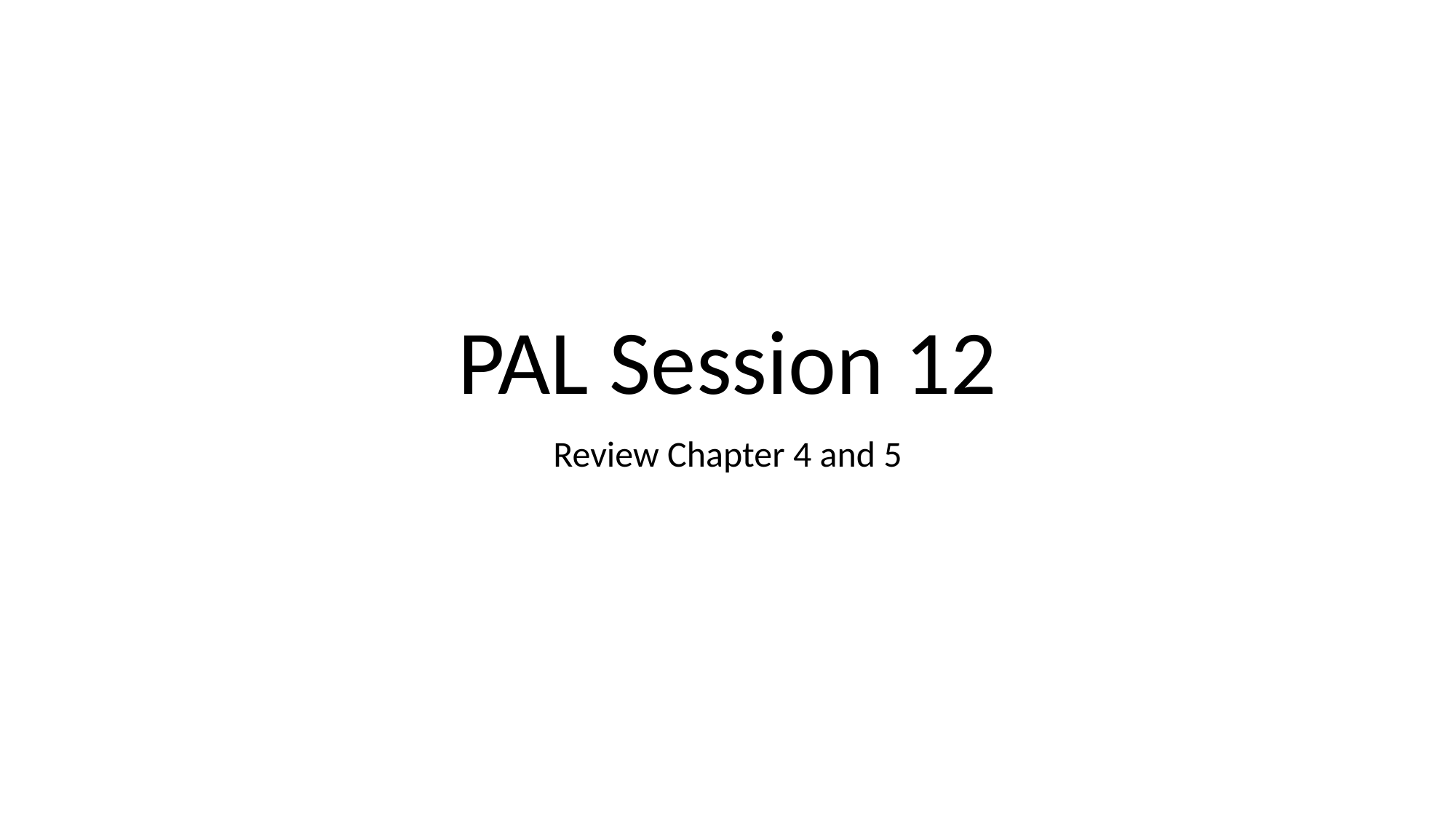

# PAL Session 12
Review Chapter 4 and 5